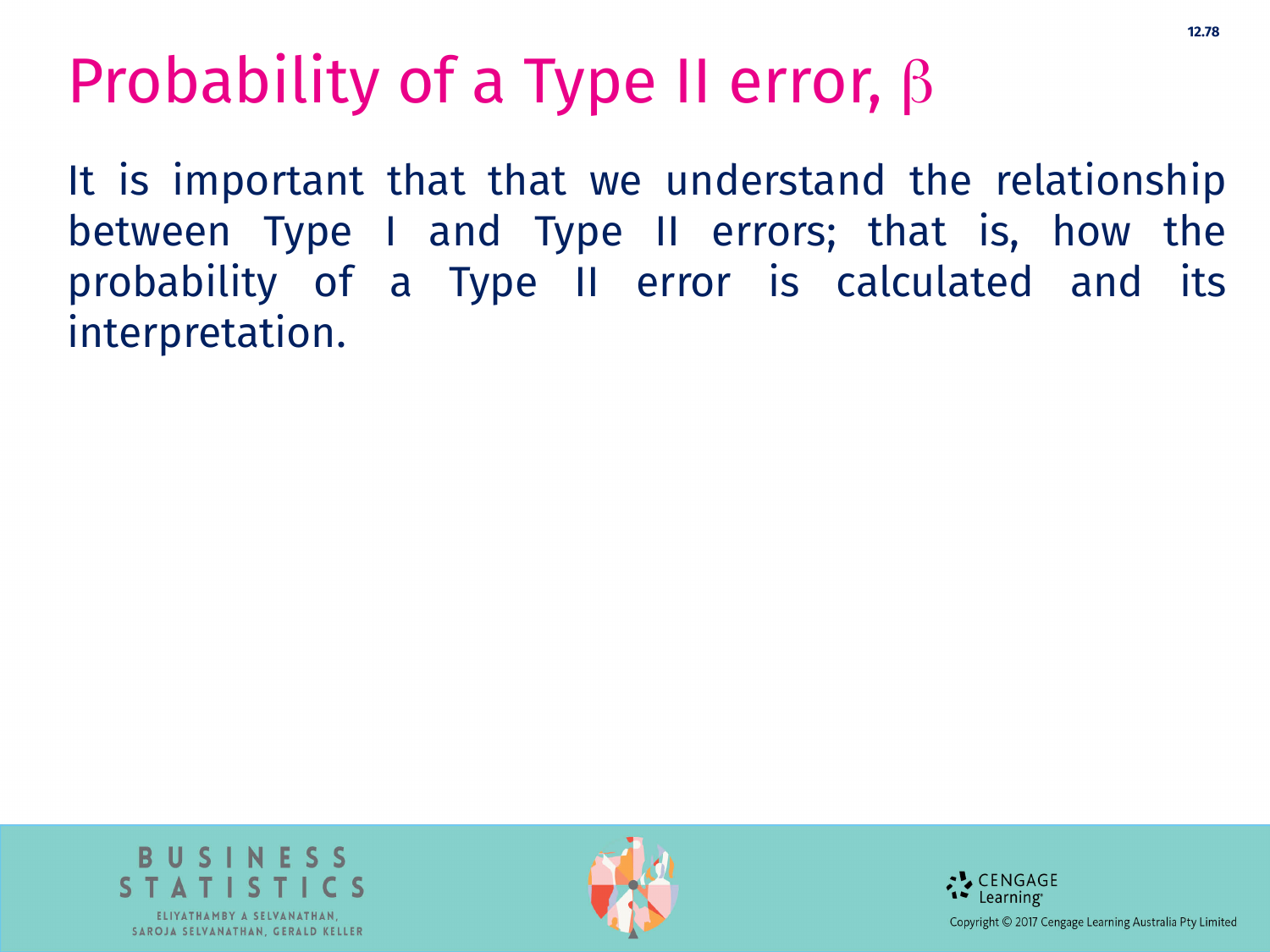

12.78
# Probability of a Type II error, β
It is important that that we understand the relationship between Type I and Type II errors; that is, how the probability of a Type II error is calculated and its interpretation.